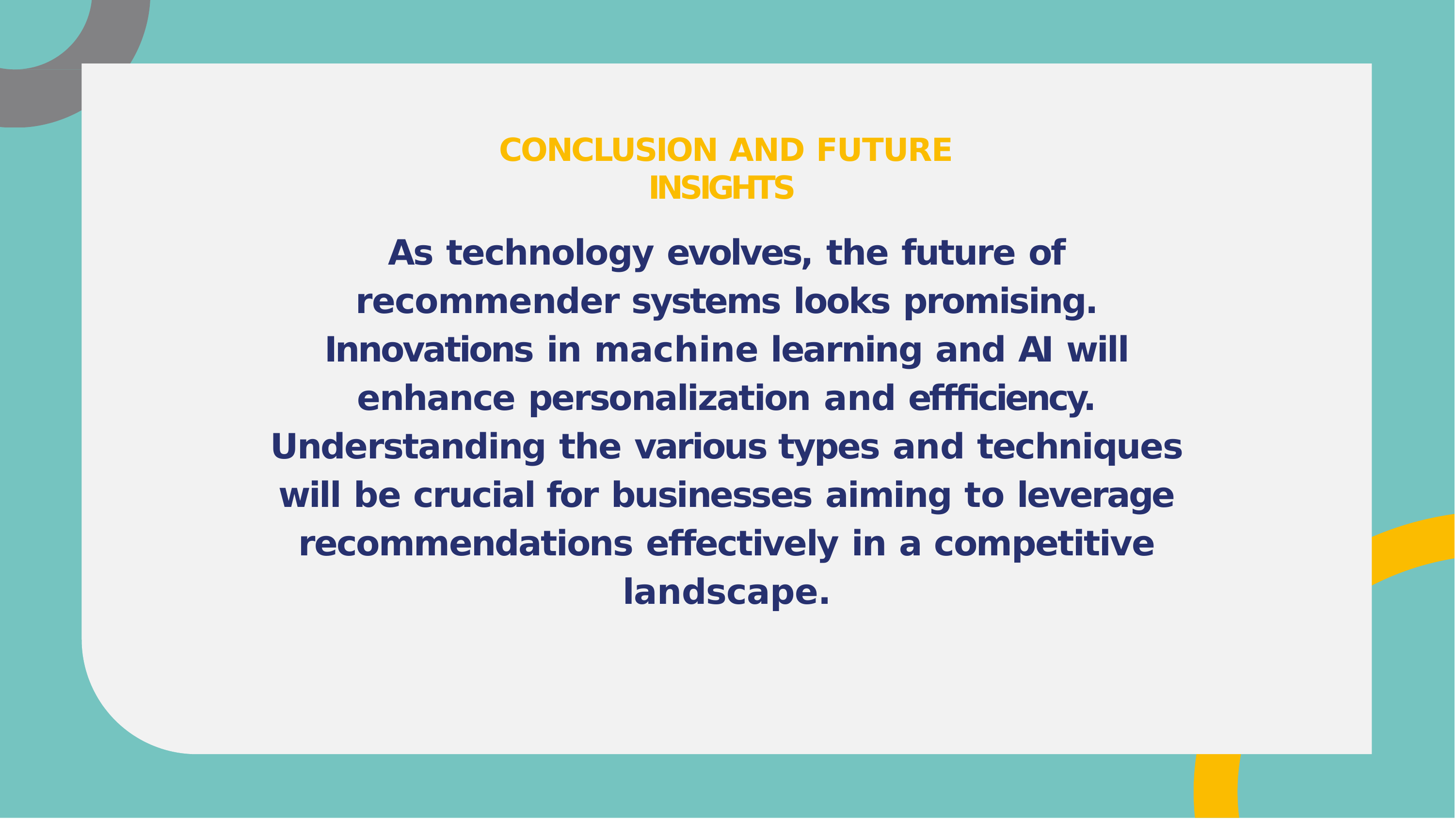

# CONCLUSION AND FUTURE INSIGHTS
As technology evolves, the future of recommender systems looks promising. Innovations in machine learning and AI will enhance personalization and effficiency. Understanding the various types and techniques will be crucial for businesses aiming to leverage recommendations effectively in a competitive landscape.